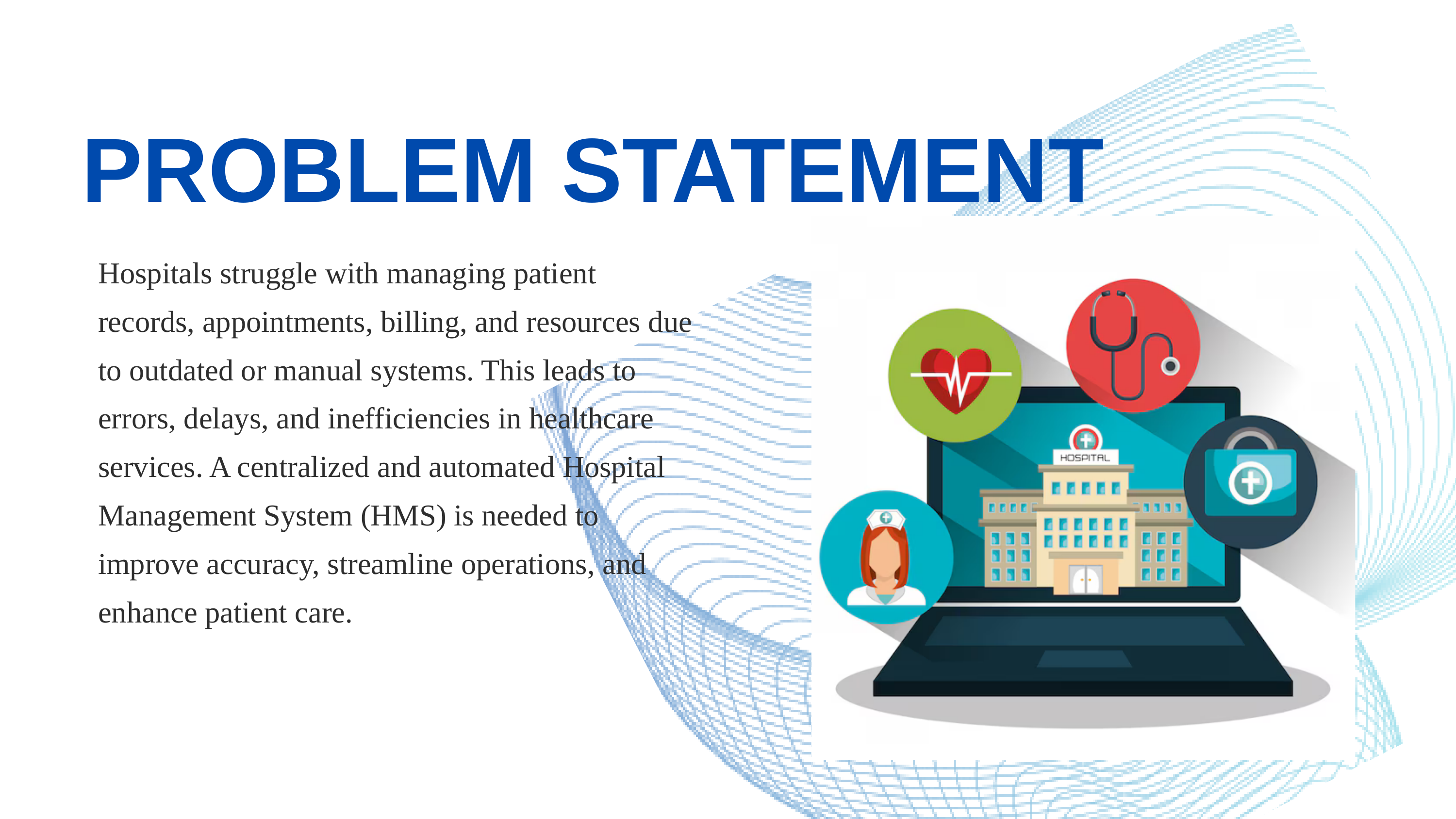

PROBLEM STATEMENT

Hospitals struggle with managing patient records, appointments, billing, and resources due to outdated or manual systems. This leads to errors, delays, and inefficiencies in healthcare services. A centralized and automated Hospital Management System (HMS) is needed to improve accuracy, streamline operations, and enhance patient care.